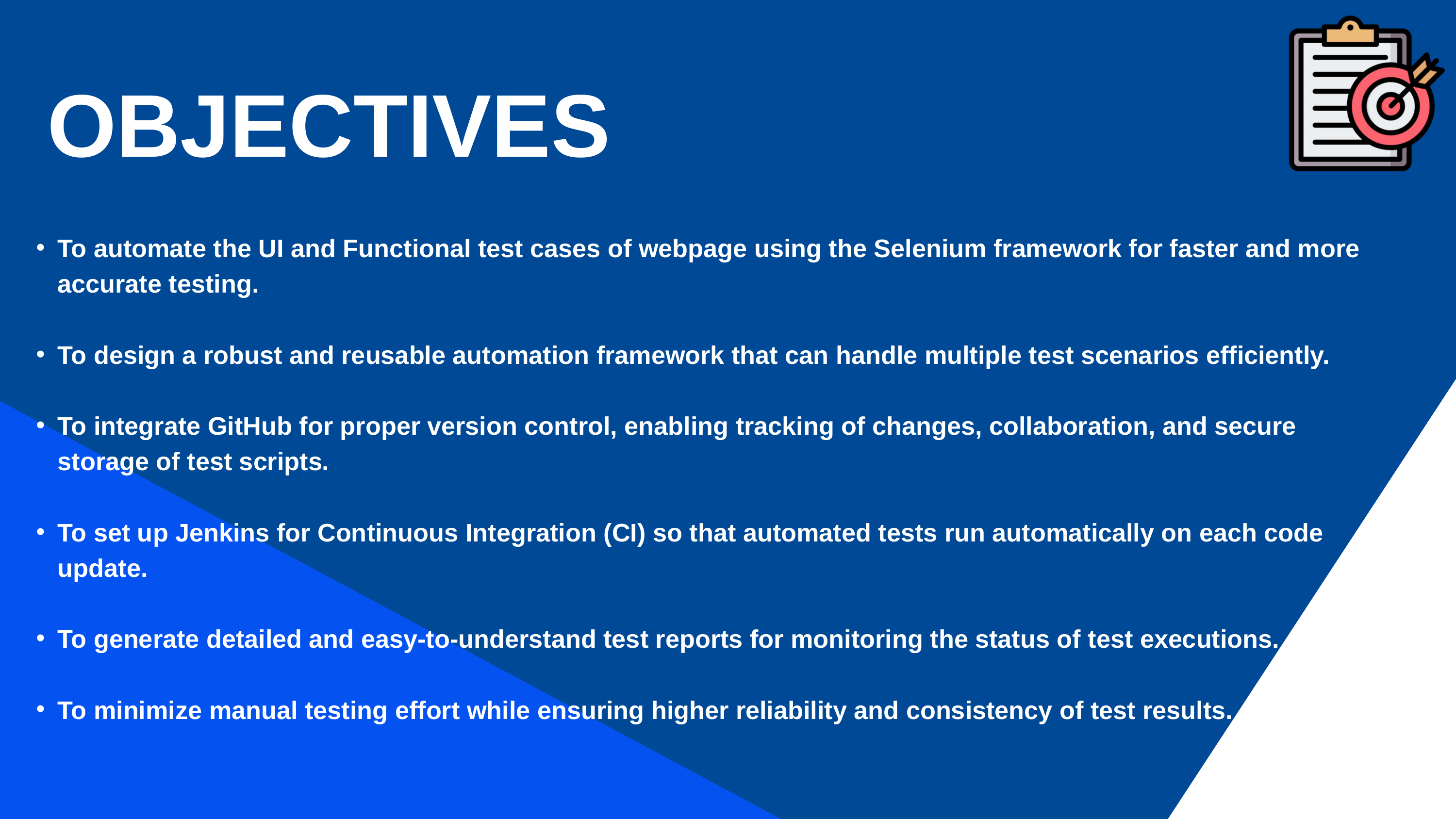

OBJECTIVES

To automate the UI and Functional test cases of webpage using the Selenium framework for faster and more accurate testing.

To design a robust and reusable automation framework that can handle multiple test scenarios efficiently.

To integrate GitHub for proper version control, enabling tracking of changes, collaboration, and secure storage of test scripts.

To set up Jenkins for Continuous Integration (CI) so that automated tests run automatically on each code update.

To generate detailed and easy-to-understand test reports for monitoring the status of test executions.

To minimize manual testing effort while ensuring higher reliability and consistency of test results.